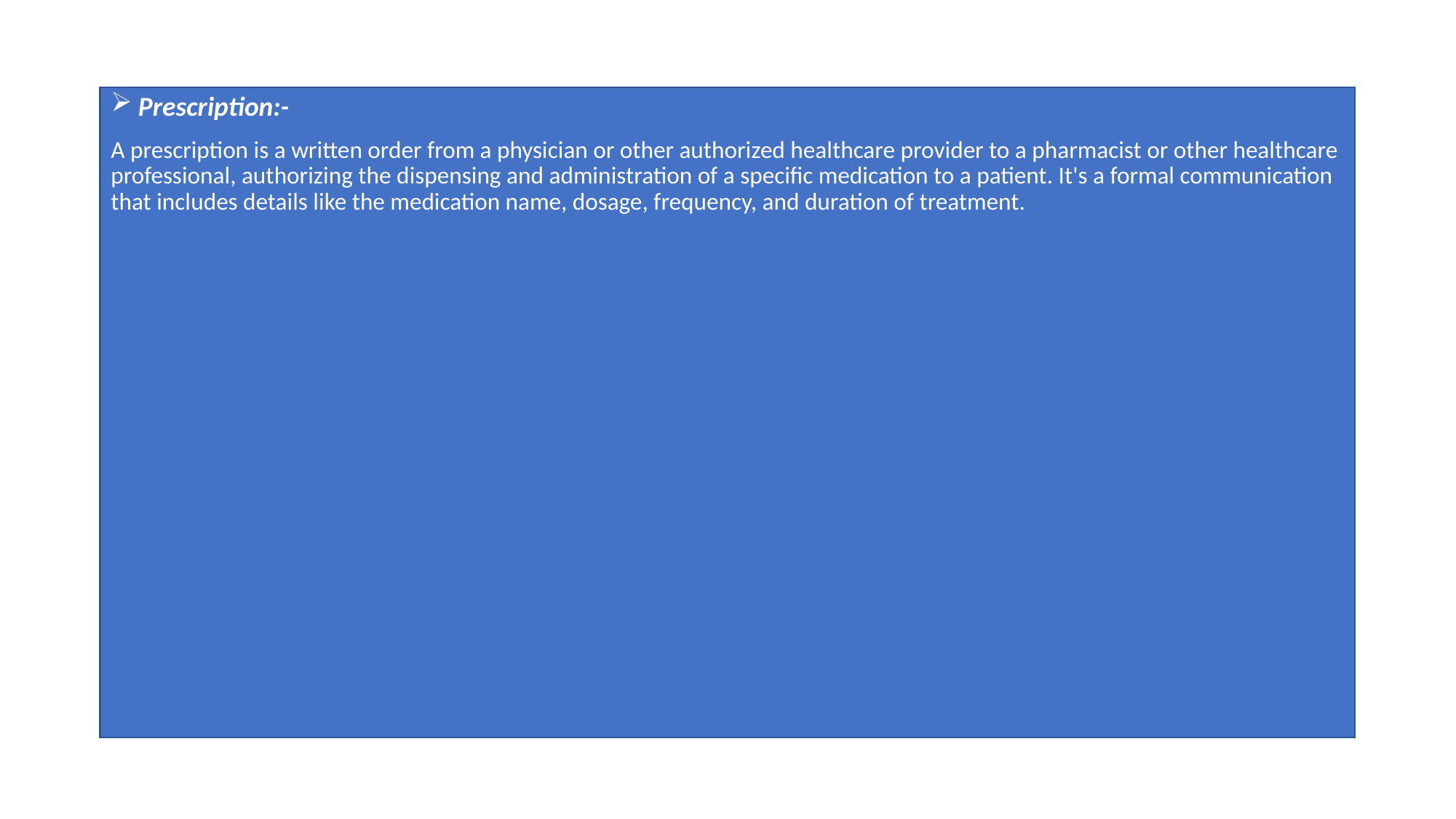

Prescription:-
A prescription is a written order from a physician or other authorized healthcare provider to a pharmacist or other healthcare professional, authorizing the dispensing and administration of a specific medication to a patient. It's a formal communication that includes details like the medication name, dosage, frequency, and duration of treatment.